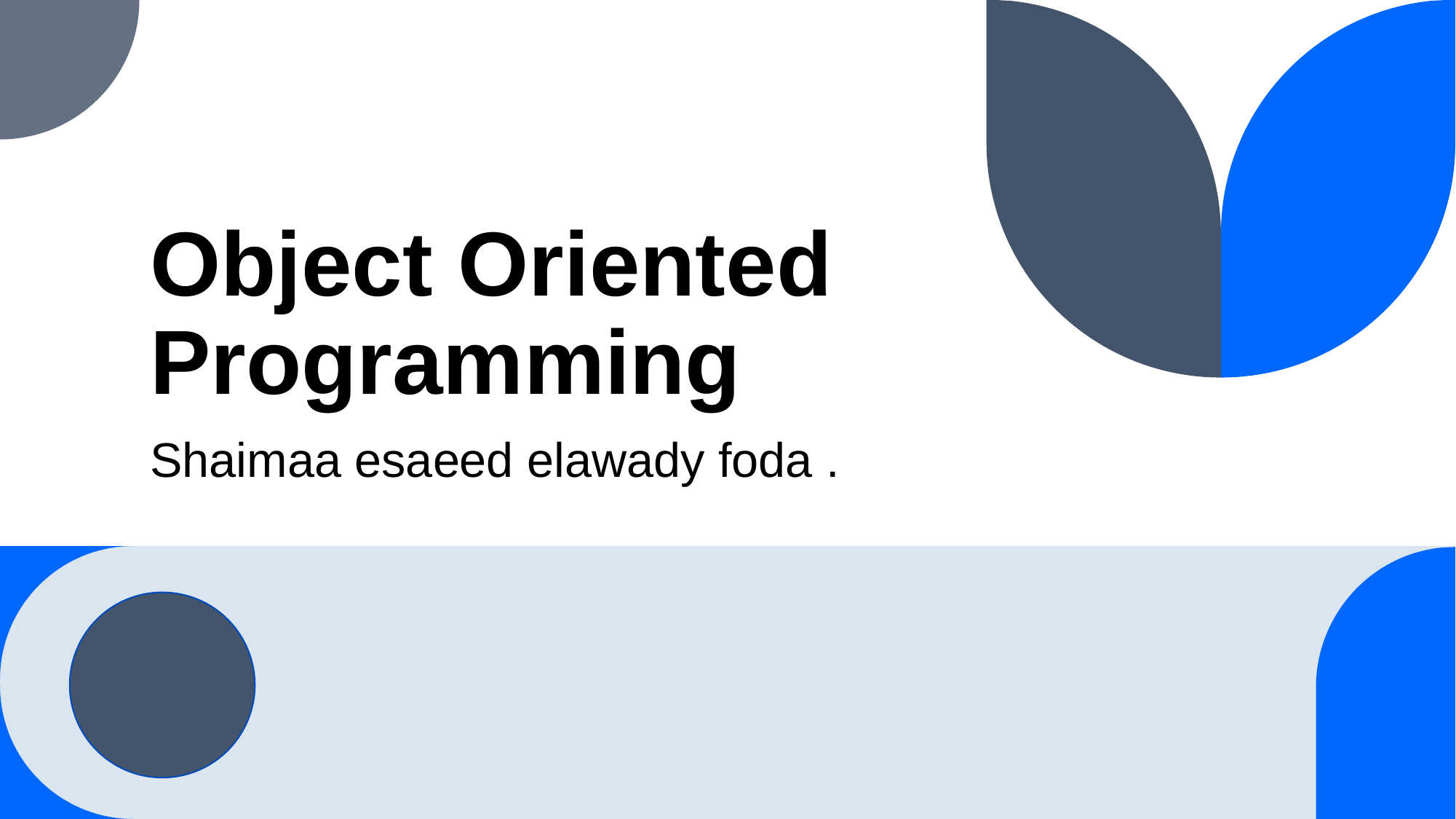

# Object Oriented Programming
Shaimaa esaeed elawady foda .